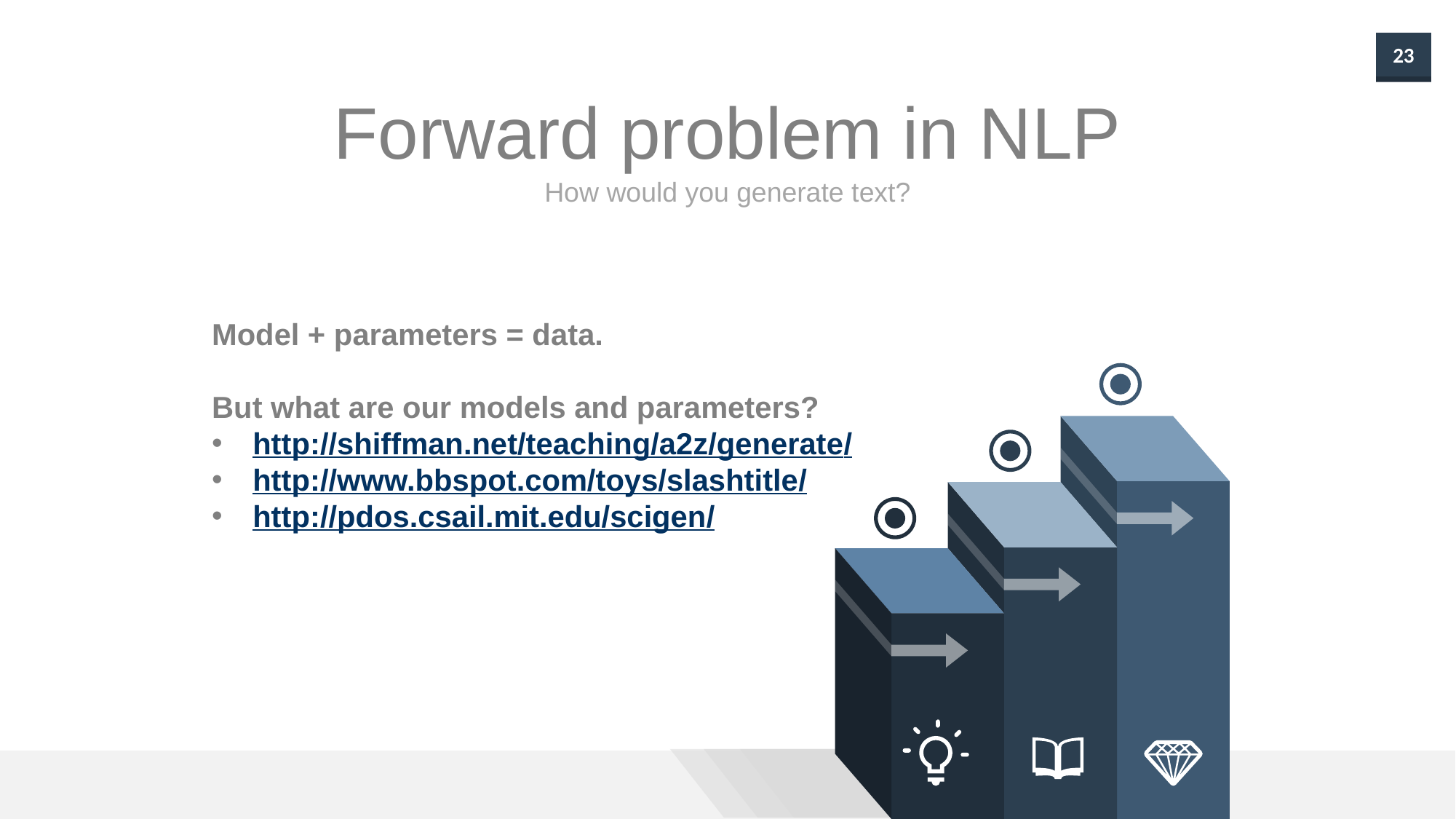

Forward problem in NLP
How would you generate text?
Model + parameters = data.

But what are our models and parameters?
http://shiffman.net/teaching/a2z/generate/
http://www.bbspot.com/toys/slashtitle/
http://pdos.csail.mit.edu/scigen/